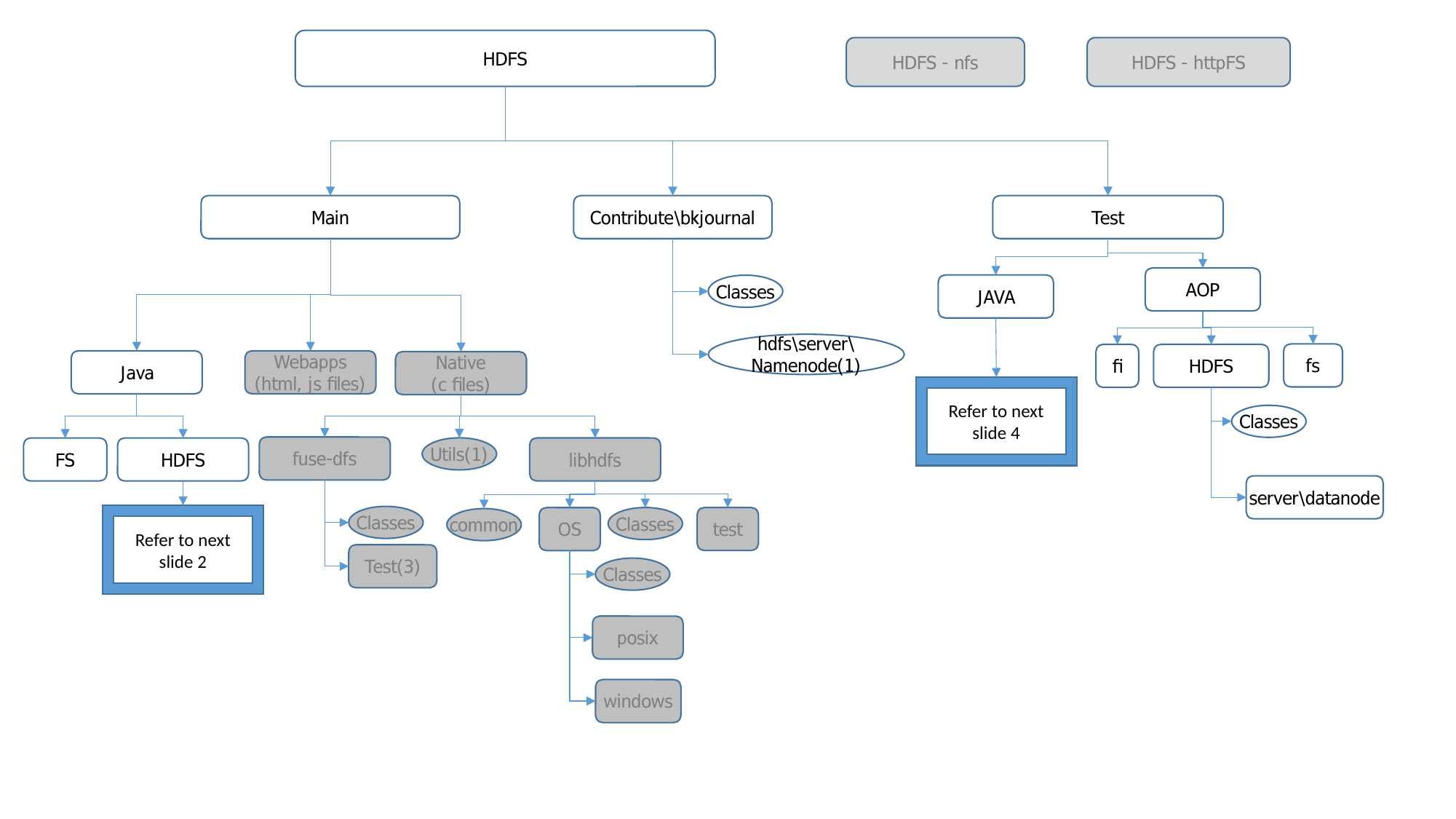

HDFS
HDFS - nfs
HDFS - httpFS
Contribute\bkjournal
Main
Test
AOP
JAVA
Classes
hdfs\server\
Namenode(1)
fs
fi
HDFS
Java
Webapps
(html, js files)
Native
(c files)
Refer to next slide 4
Classes
fuse-dfs
Utils(1)
libhdfs
FS
HDFS
server\datanode
Refer to next slide 2
Classes
Classes
test
OS
common
Test(3)
Classes
posix
windows